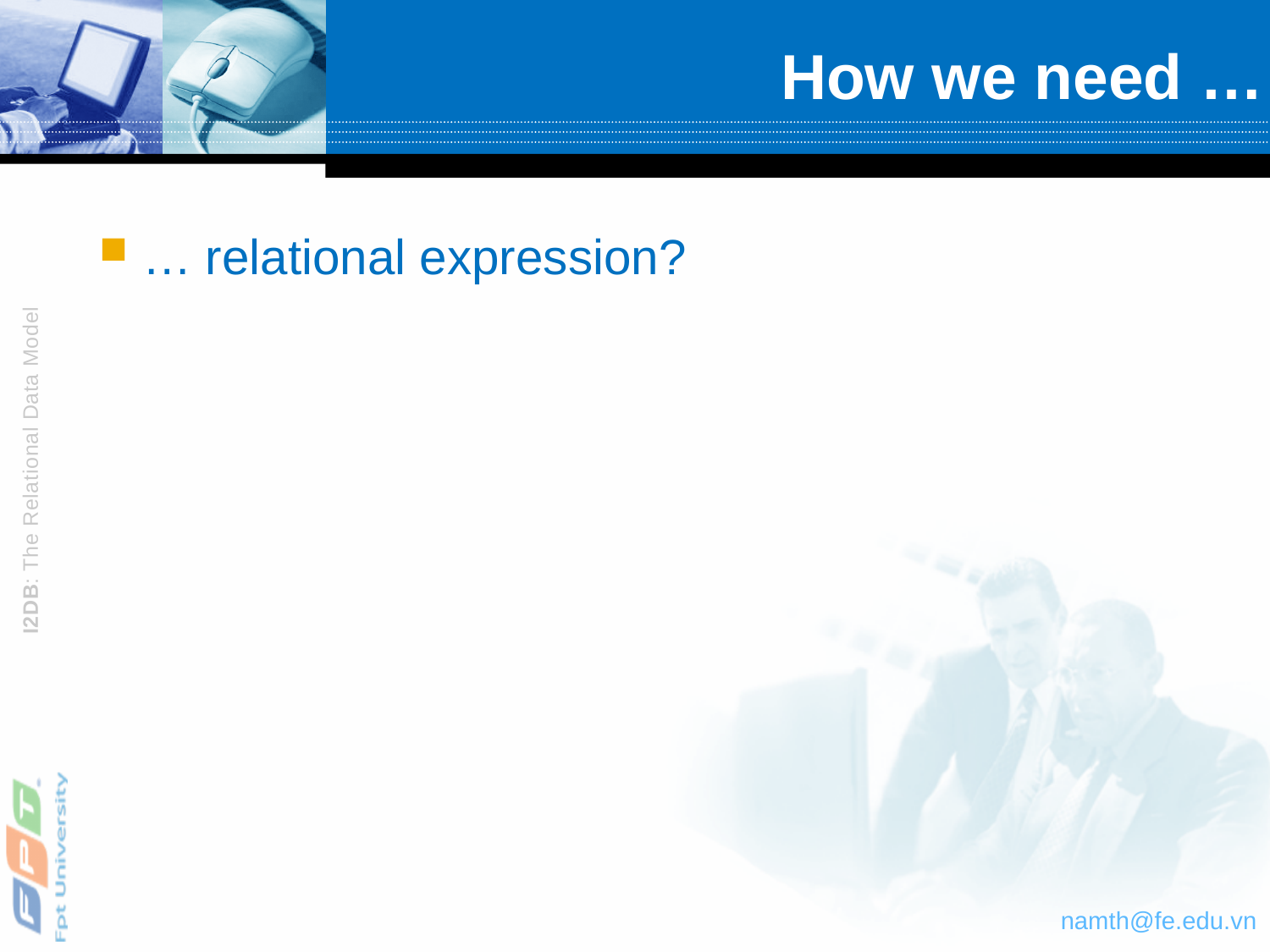

# How we need …
… relational expression?